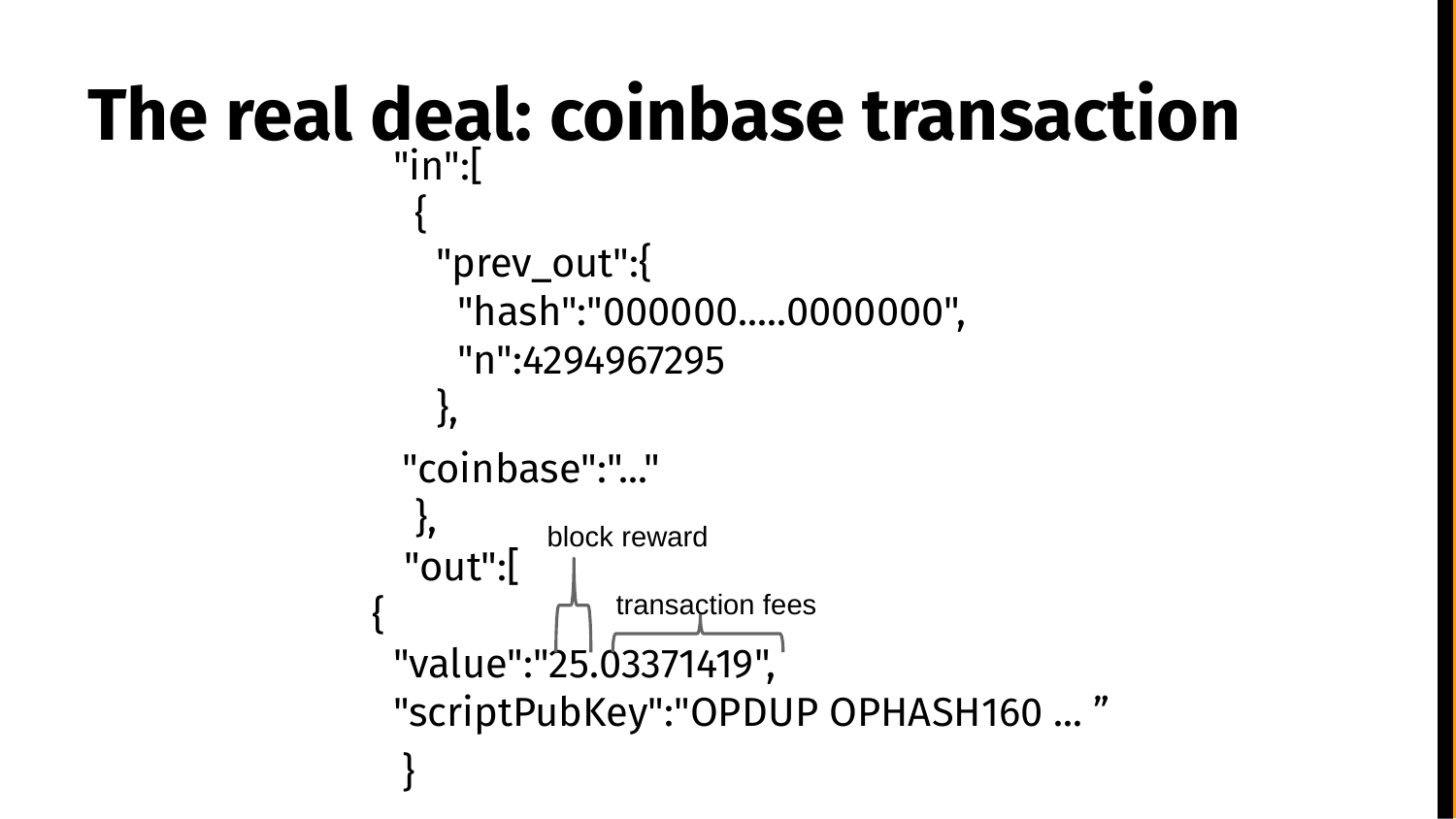

# The real deal: coinbase transaction
      "in":[
        {
          "prev_out":{
            "hash":"000000.....0000000",
            "n":4294967295
          },
"coinbase":"..."
        },
       "out":[
    {
      "value":"25.03371419",
      "scriptPubKey":"OPDUP OPHASH160 ... ”
}
block reward

transaction fees